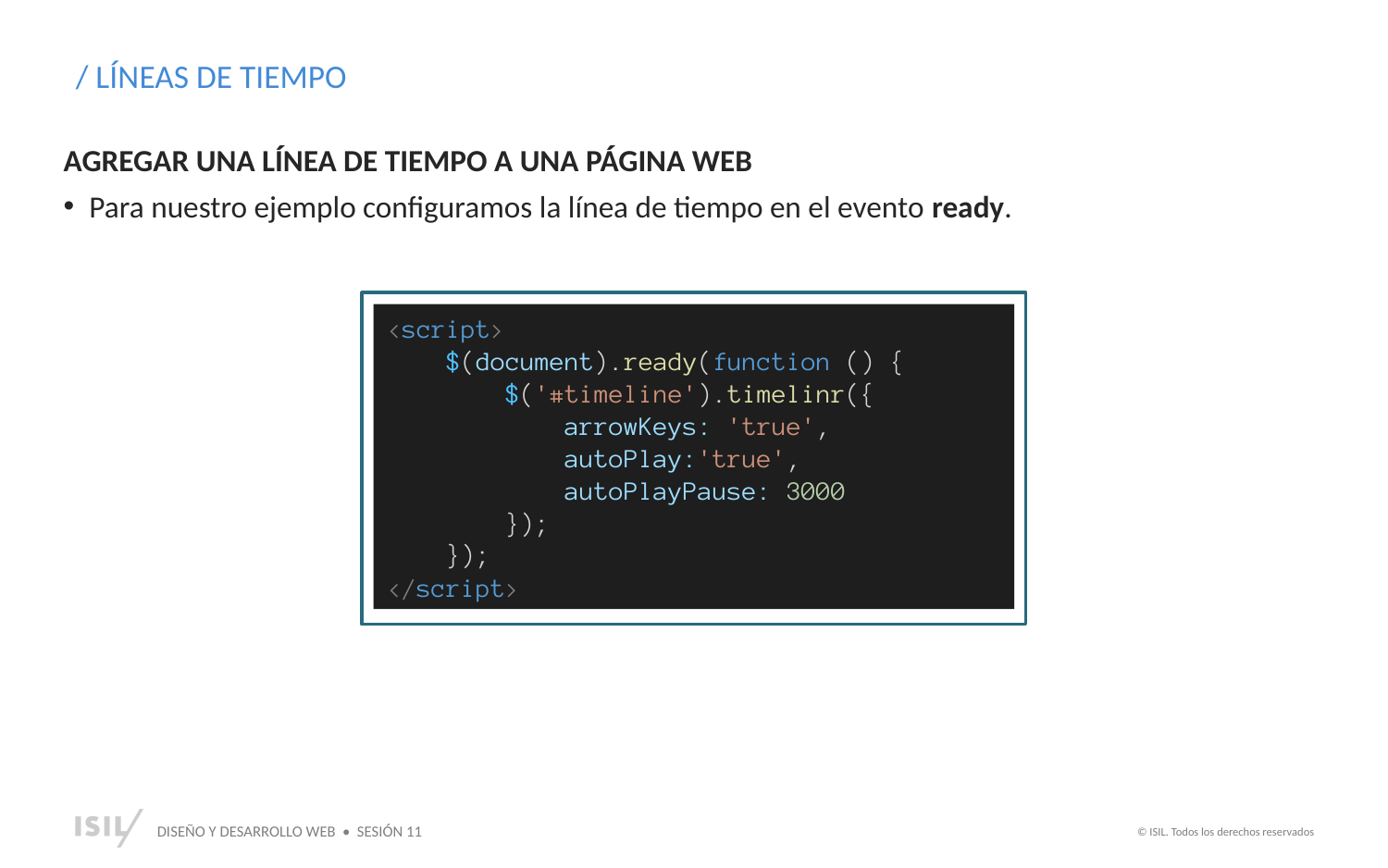

/ LÍNEAS DE TIEMPO
AGREGAR UNA LÍNEA DE TIEMPO A UNA PÁGINA WEB

Para nuestro ejemplo configuramos la línea de tiempo en el evento ready.

<script>
    $(document).ready(function () {
        $('#timeline').timelinr({
            arrowKeys: 'true',
            autoPlay:'true',
            autoPlayPause: 3000
        });
    });
</script>